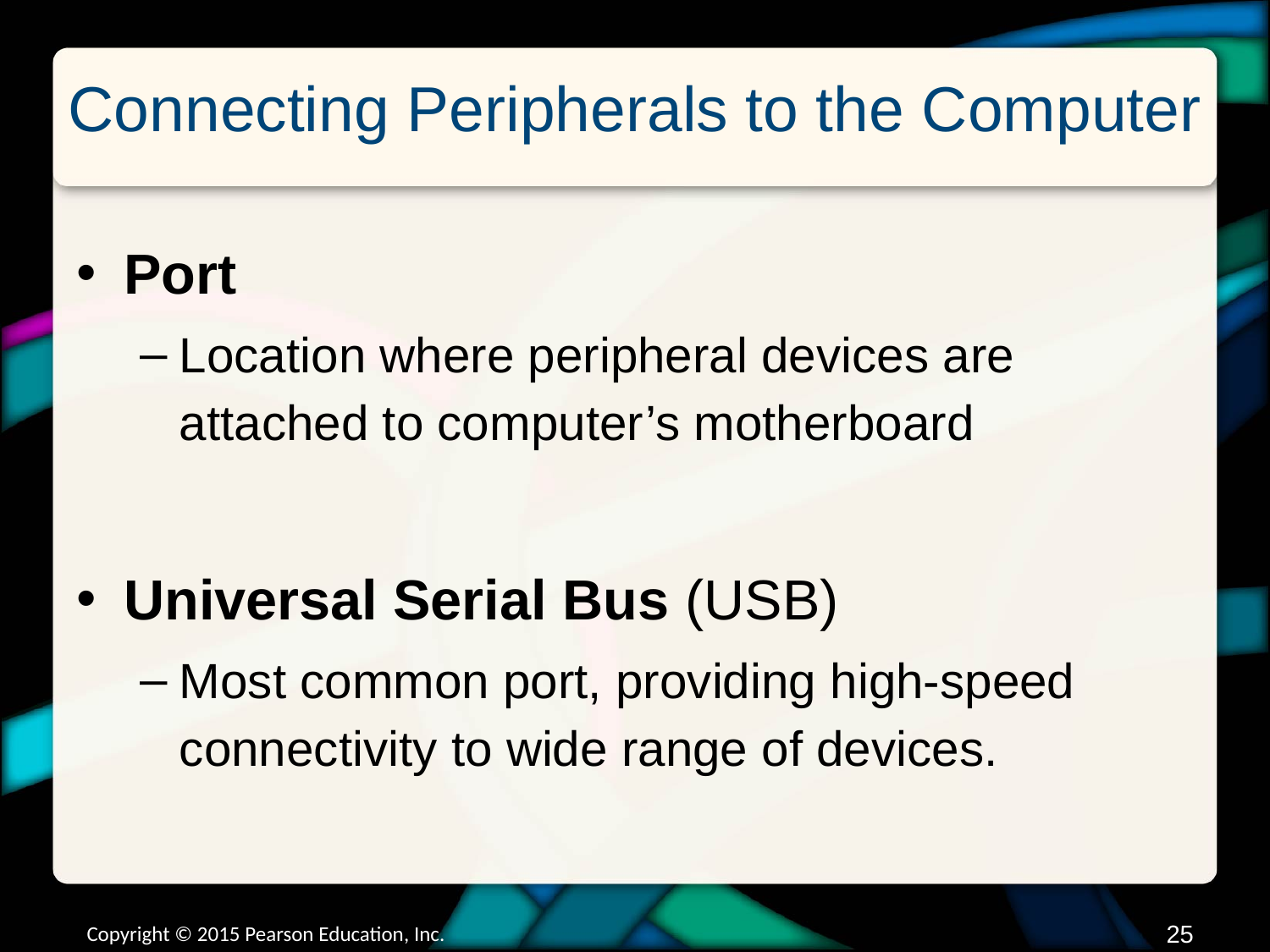

# Connecting Peripherals to the Computer
Port
Location where peripheral devices are attached to computer’s motherboard

Universal Serial Bus (USB)
Most common port, providing high-speed connectivity to wide range of devices.

Copyright © 2015 Pearson Education, Inc.
25